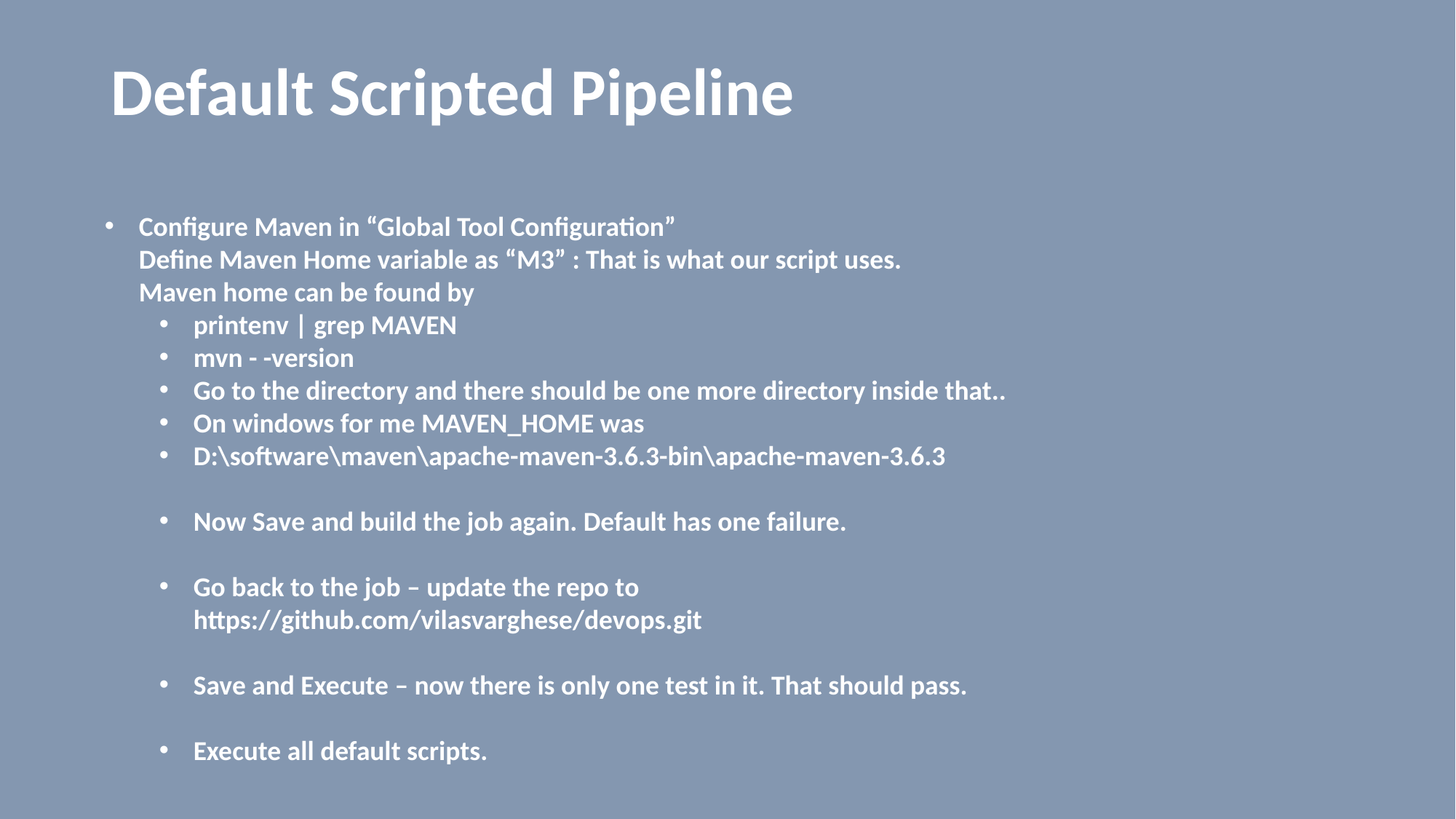

# Default Scripted Pipeline
Configure Maven in “Global Tool Configuration”
Define Maven Home variable as “M3” : That is what our script uses.
Maven home can be found by
printenv | grep MAVEN
mvn - -version
Go to the directory and there should be one more directory inside that..
On windows for me MAVEN_HOME was
D:\software\maven\apache-maven-3.6.3-bin\apache-maven-3.6.3

Now Save and build the job again. Default has one failure.

Go back to the job – update the repo to
https://github.com/vilasvarghese/devops.git
Save and Execute – now there is only one test in it. That should pass.

Execute all default scripts.